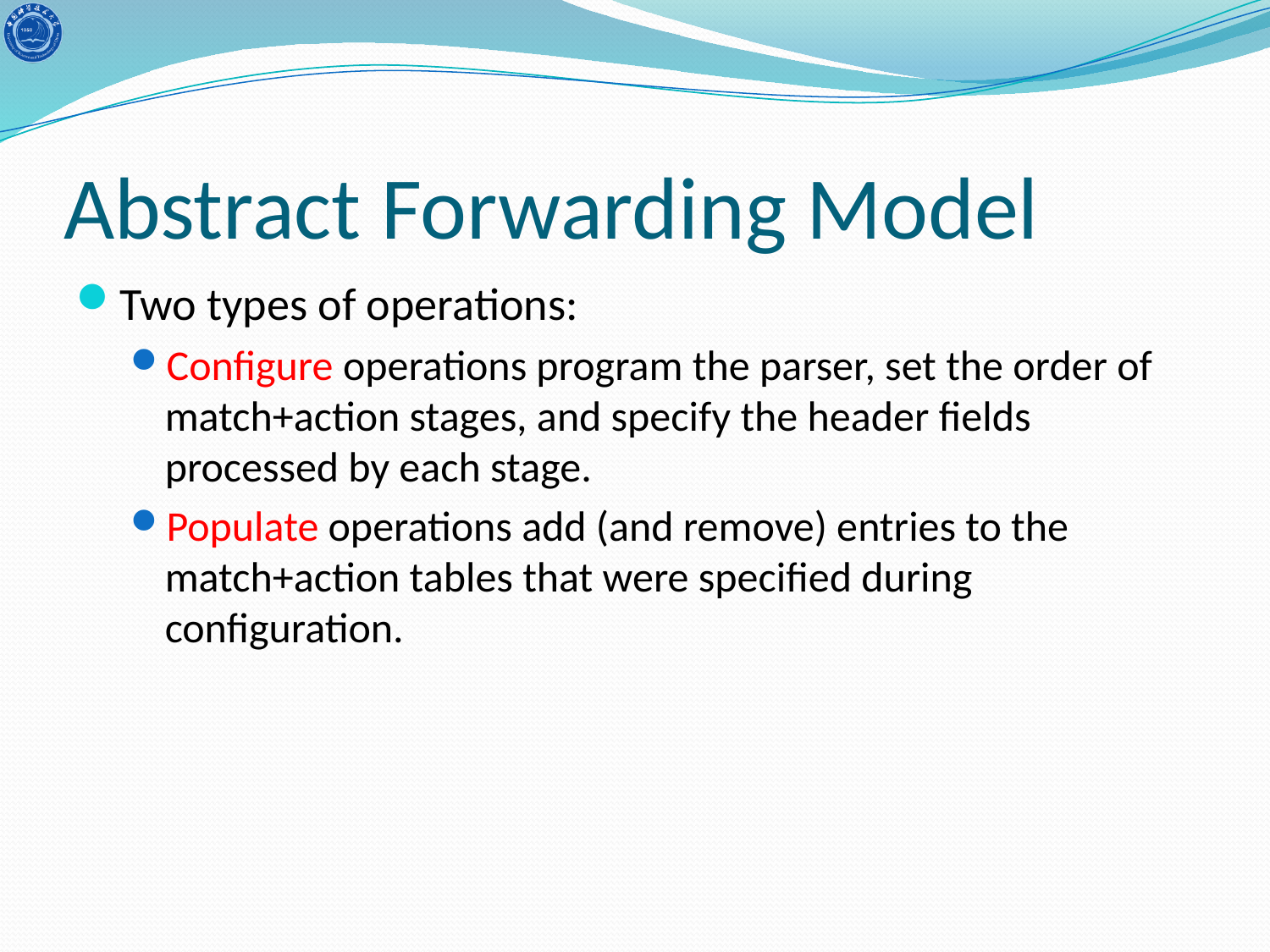

# Abstract Forwarding Model
Two types of operations:
Configure operations program the parser, set the order of match+action stages, and specify the header fields processed by each stage.
Populate operations add (and remove) entries to the match+action tables that were specified during configuration.